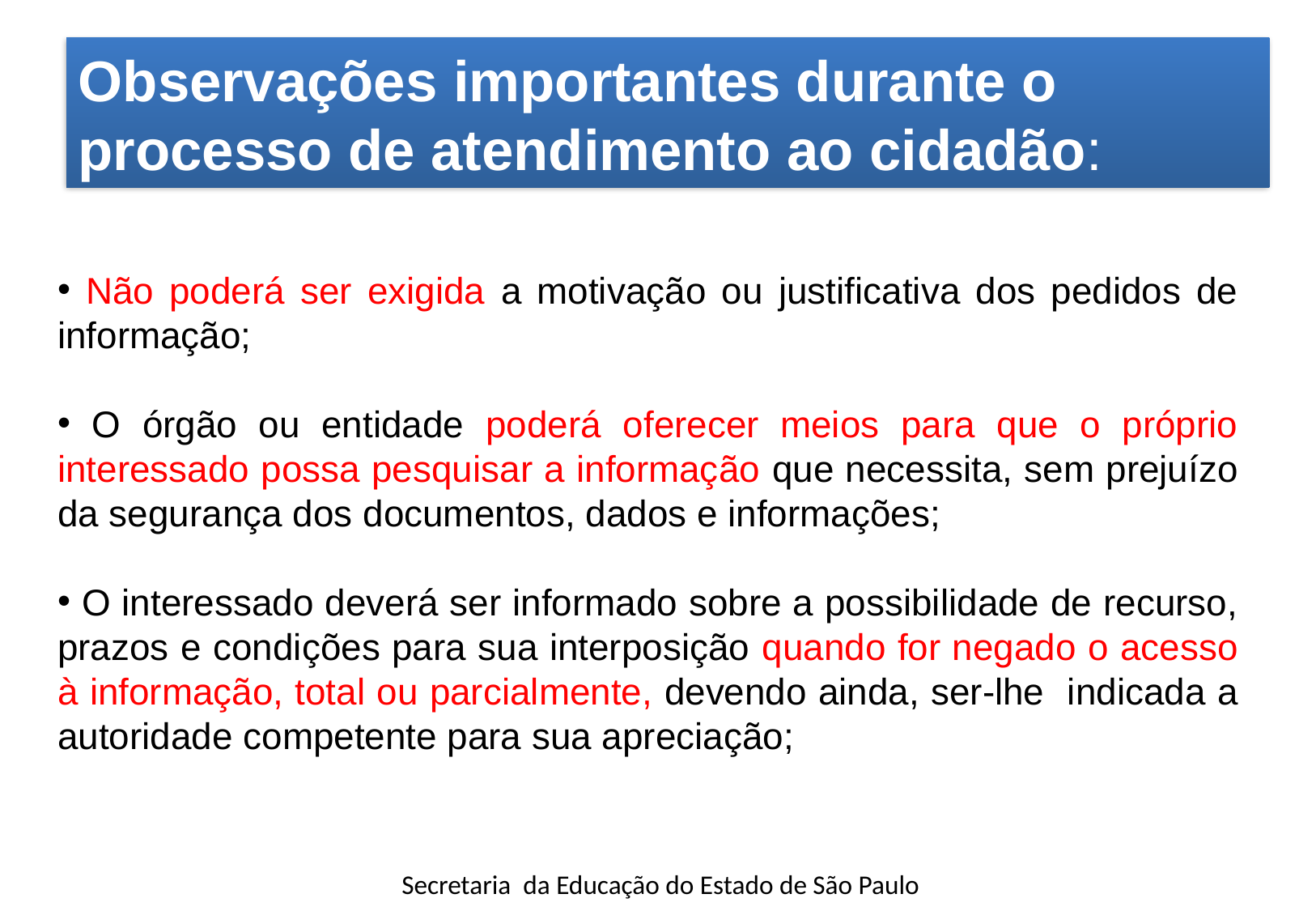

Observações importantes durante o processo de atendimento ao cidadão:

 Não poderá ser exigida a motivação ou justificativa dos pedidos de informação;

 O órgão ou entidade poderá oferecer meios para que o próprio interessado possa pesquisar a informação que necessita, sem prejuízo da segurança dos documentos, dados e informações;

 O interessado deverá ser informado sobre a possibilidade de recurso, prazos e condições para sua interposição quando for negado o acesso à informação, total ou parcialmente, devendo ainda, ser-lhe  indicada a autoridade competente para sua apreciação;